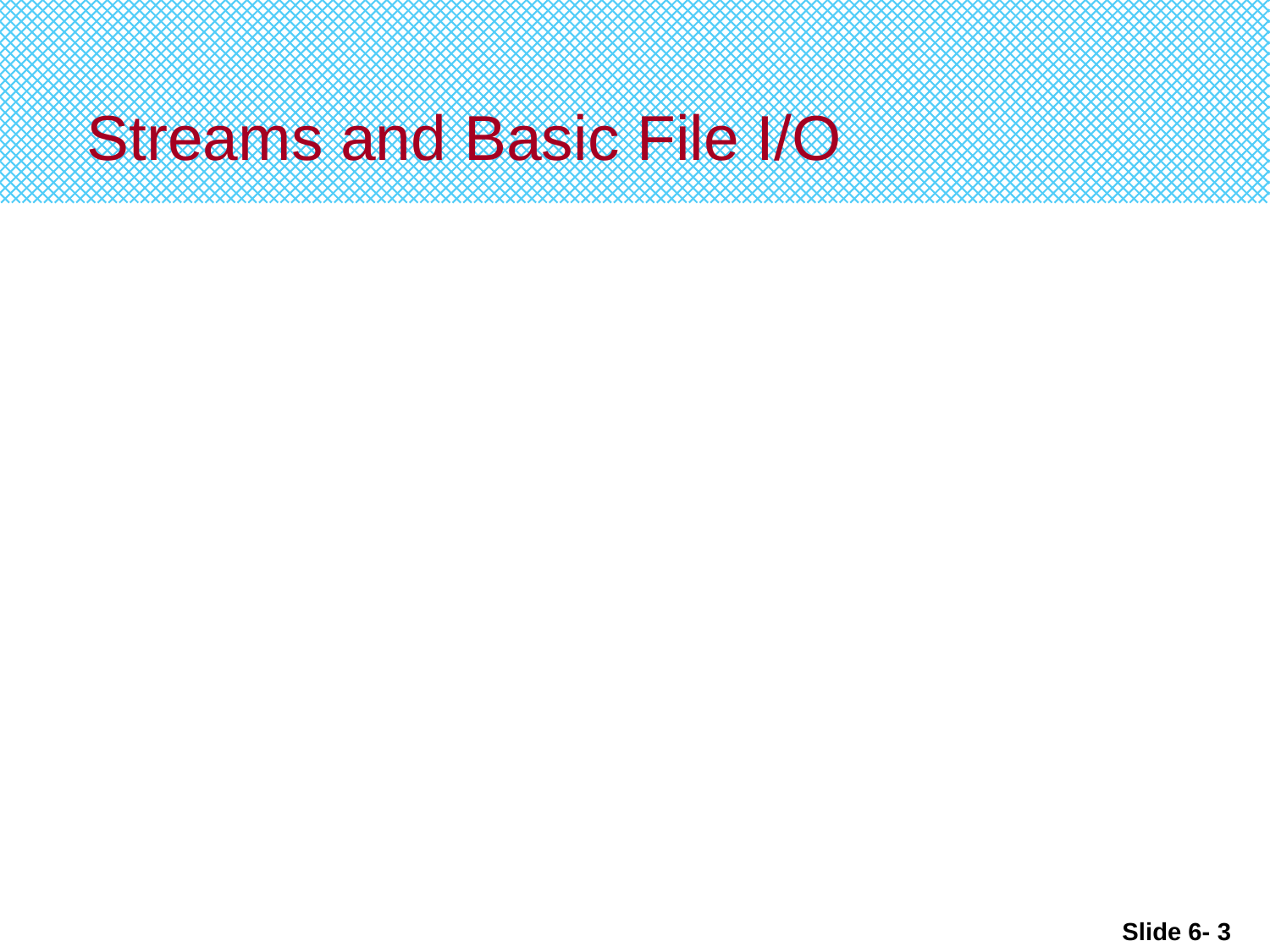

# Streams and Basic File I/O
Slide 6- 3